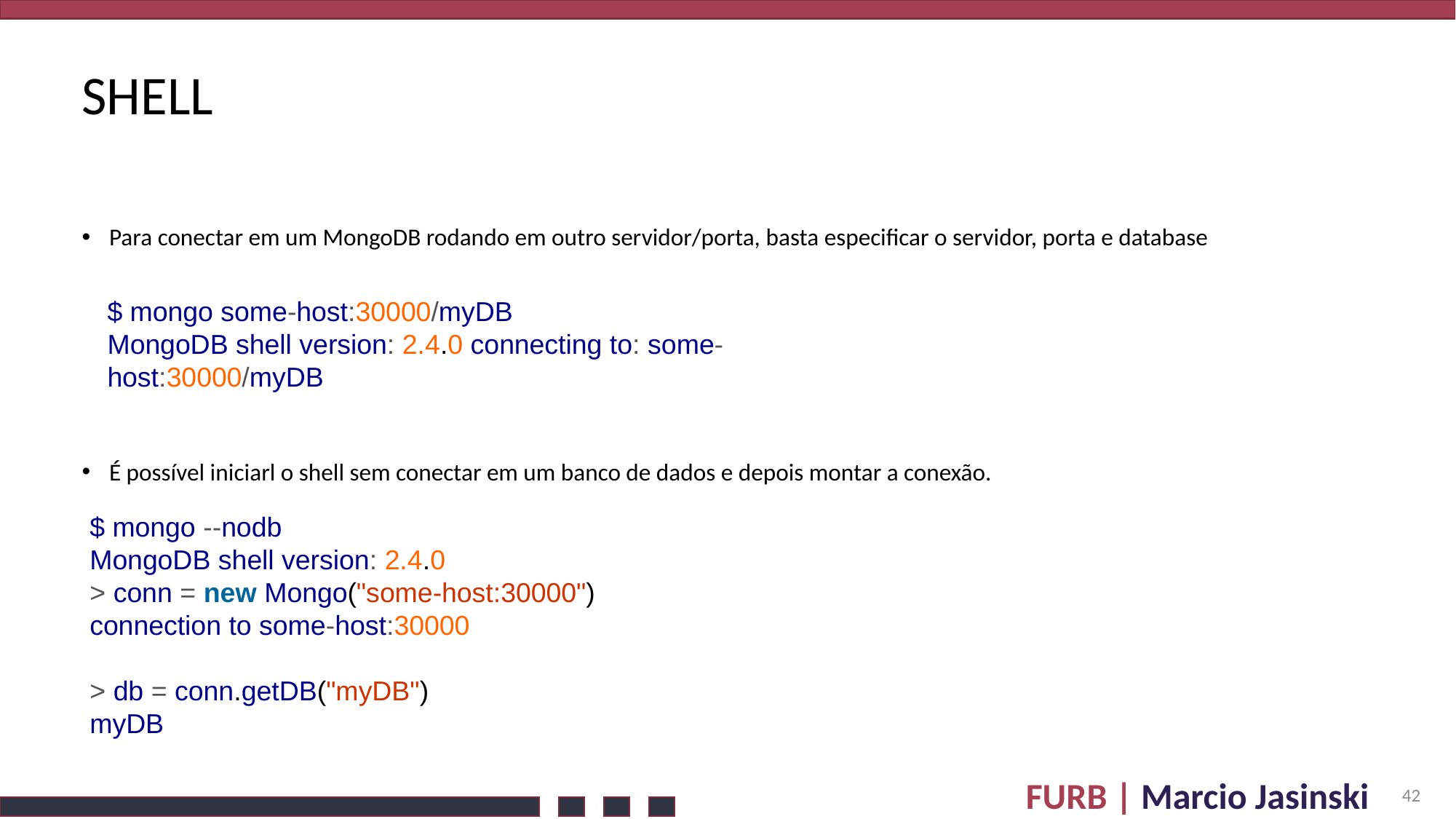

# Shell
Para conectar em um MongoDB rodando em outro servidor/porta, basta especificar o servidor, porta e database

É possível iniciarl o shell sem conectar em um banco de dados e depois montar a conexão.

$ mongo some-host:30000/myDB
MongoDB shell version: 2.4.0 connecting to: some-host:30000/myDB

$ mongo --nodb
MongoDB shell version: 2.4.0
> conn = new Mongo("some-host:30000")
connection to some-host:30000
> db = conn.getDB("myDB")
myDB

42